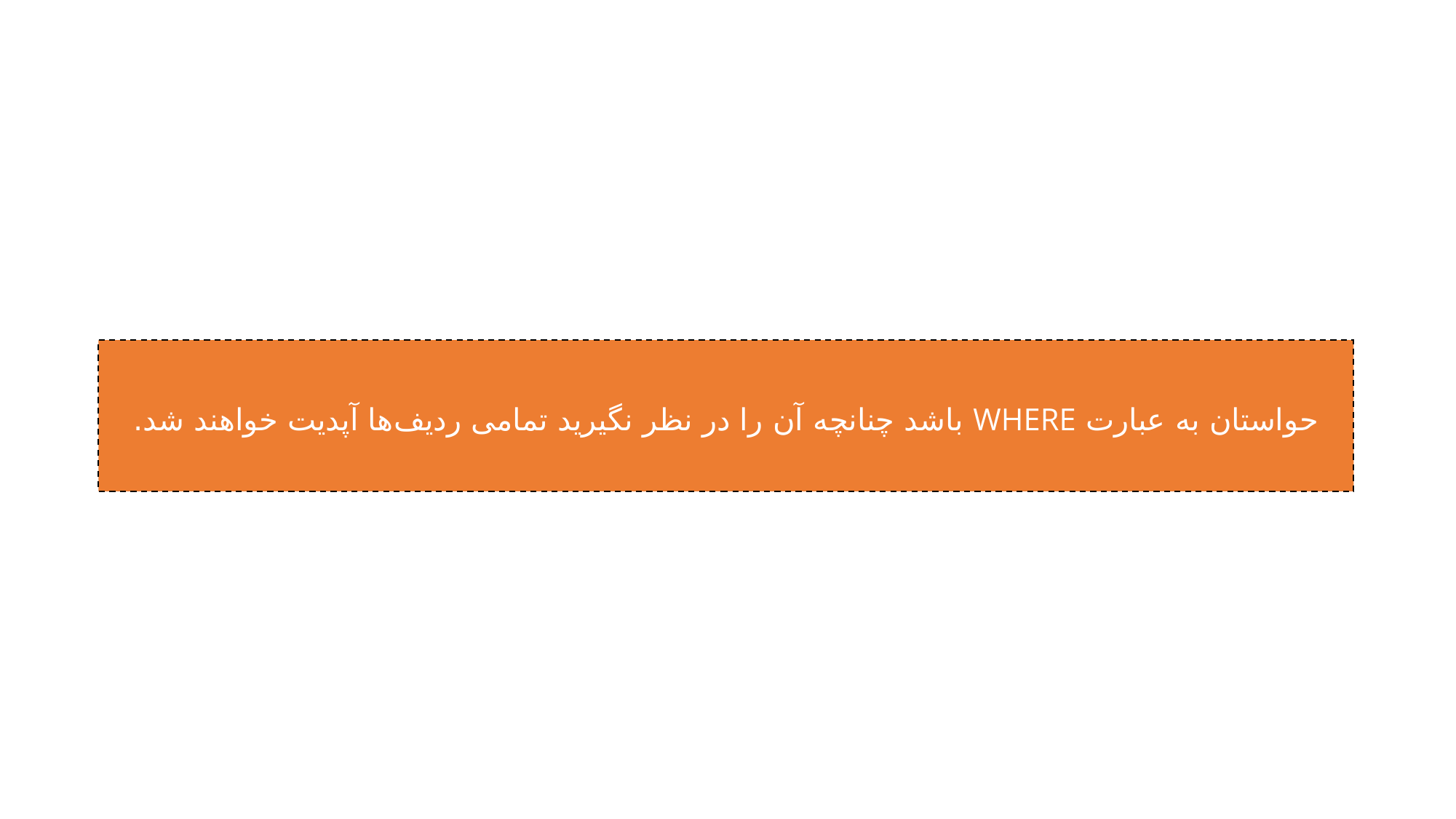

حواستان به عبارت WHERE باشد چنانچه آن را در نظر نگیرید تمامی ردیف‌ها آپدیت خواهند شد.